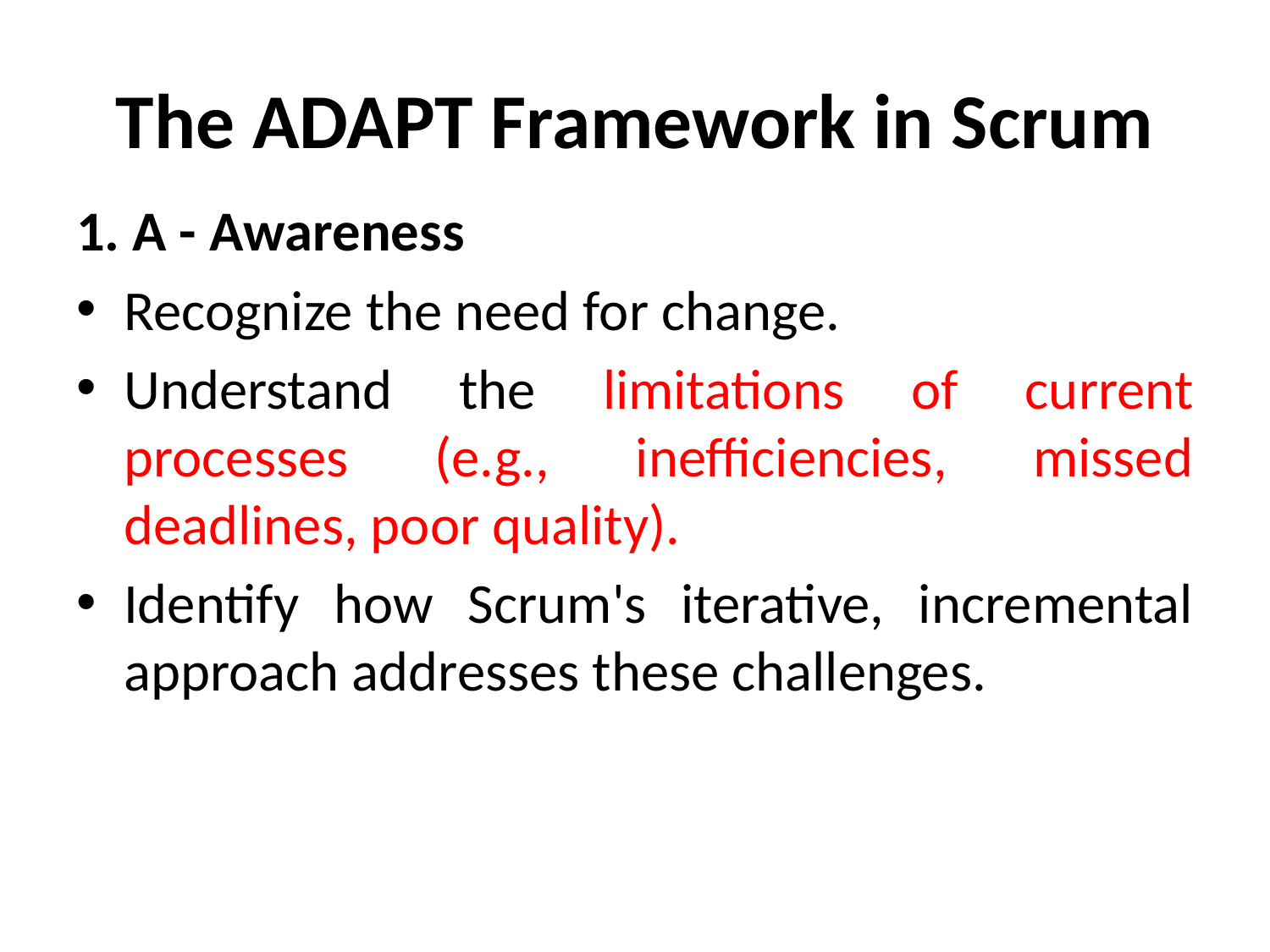

# The ADAPT Framework in Scrum
1. A - Awareness
Recognize the need for change.
Understand the limitations of current processes (e.g., inefficiencies, missed deadlines, poor quality).
Identify how Scrum's iterative, incremental approach addresses these challenges.